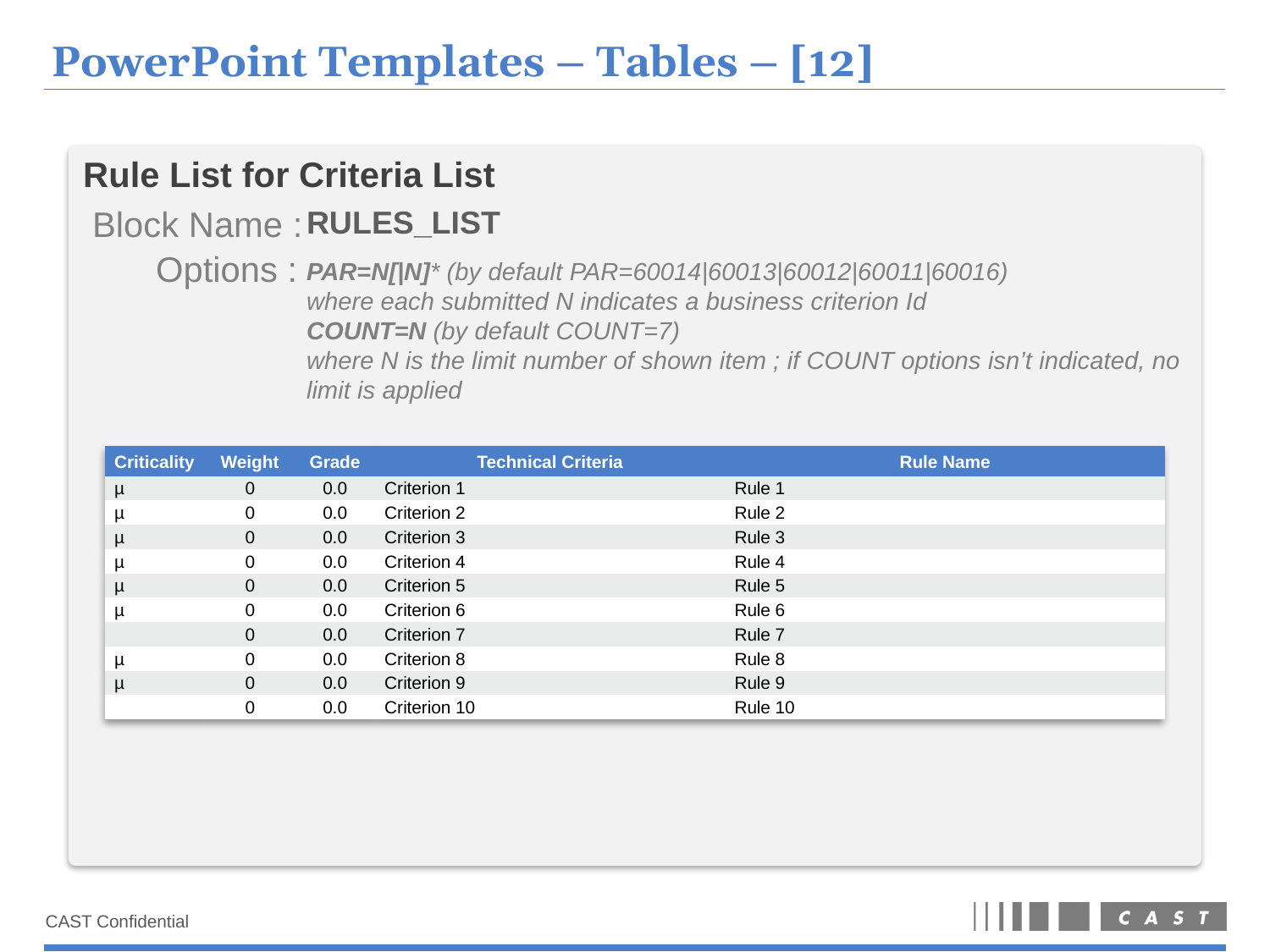

# PowerPoint Templates – Tables – [12]
Rule List for Criteria List

Block Name :
RULES_LIST
Options :
PAR=N[|N]* (by default PAR=60014|60013|60012|60011|60016)
where each submitted N indicates a business criterion Id
COUNT=N (by default COUNT=7)
where N is the limit number of shown item ; if COUNT options isn’t indicated, no limit is applied
| Criticality | Weight | Grade | Technical Criteria | Rule Name |
| --- | --- | --- | --- | --- |
| µ | 0 | 0.0 | Criterion 1 | Rule 1 |
| µ | 0 | 0.0 | Criterion 2 | Rule 2 |
| µ | 0 | 0.0 | Criterion 3 | Rule 3 |
| µ | 0 | 0.0 | Criterion 4 | Rule 4 |
| µ | 0 | 0.0 | Criterion 5 | Rule 5 |
| µ | 0 | 0.0 | Criterion 6 | Rule 6 |
|  | 0 | 0.0 | Criterion 7 | Rule 7 |
| µ | 0 | 0.0 | Criterion 8 | Rule 8 |
| µ | 0 | 0.0 | Criterion 9 | Rule 9 |
|  | 0 | 0.0 | Criterion 10 | Rule 10 |